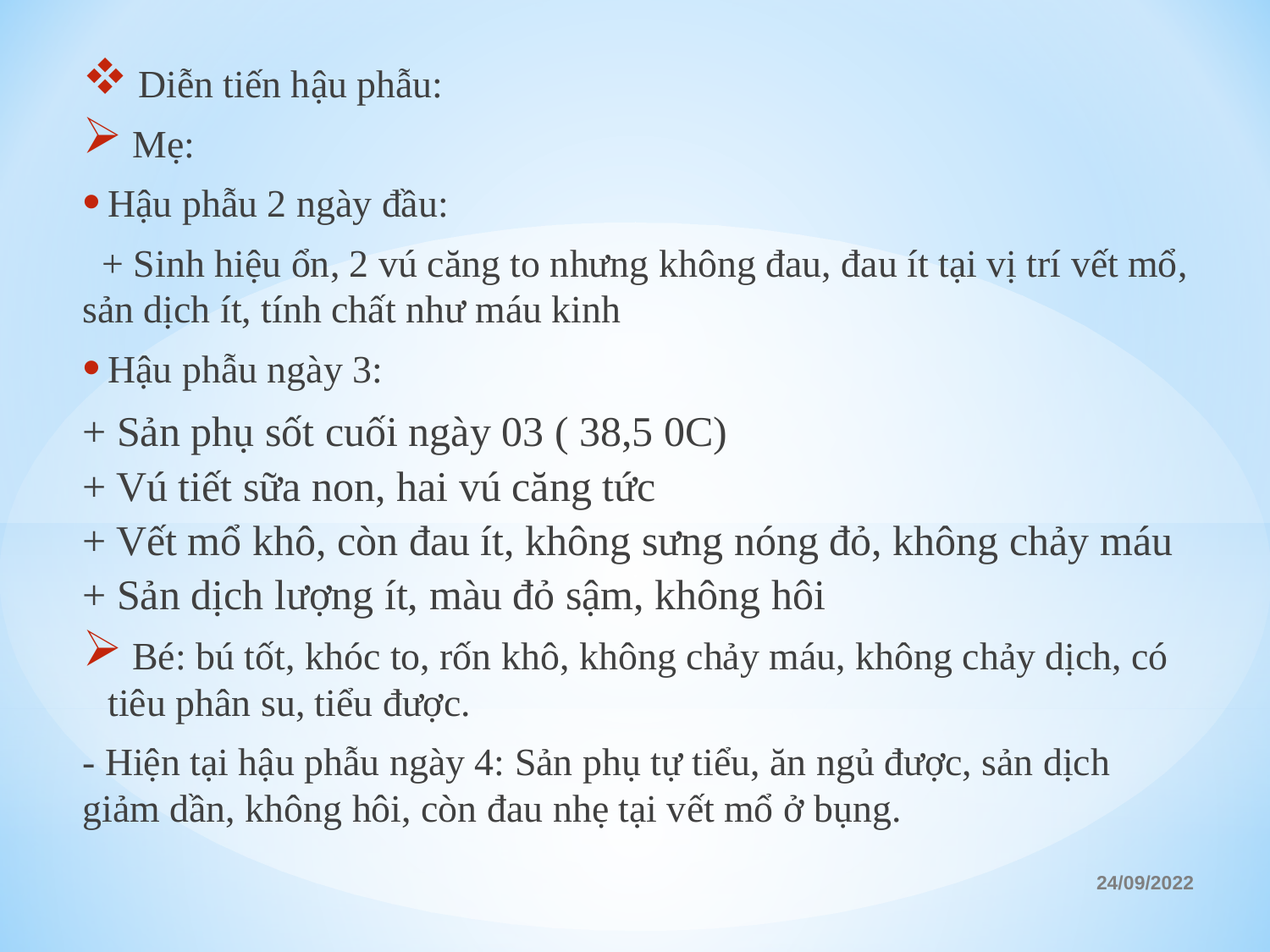

Diễn tiến hậu phẫu:
 Mẹ:
Hậu phẫu 2 ngày đầu:
  + Sinh hiệu ổn, 2 vú căng to nhưng không đau, đau ít tại vị trí vết mổ, sản dịch ít, tính chất như máu kinh
Hậu phẫu ngày 3:
+ Sản phụ sốt cuối ngày 03 ( 38,5 0C)
+ Vú tiết sữa non, hai vú căng tức
+ Vết mổ khô, còn đau ít, không sưng nóng đỏ, không chảy máu
+ Sản dịch lượng ít, màu đỏ sậm, không hôi
 Bé: bú tốt, khóc to, rốn khô, không chảy máu, không chảy dịch, có tiêu phân su, tiểu được.
- Hiện tại hậu phẫu ngày 4: Sản phụ tự tiểu, ăn ngủ được, sản dịch giảm dần, không hôi, còn đau nhẹ tại vết mổ ở bụng.
24/09/2022